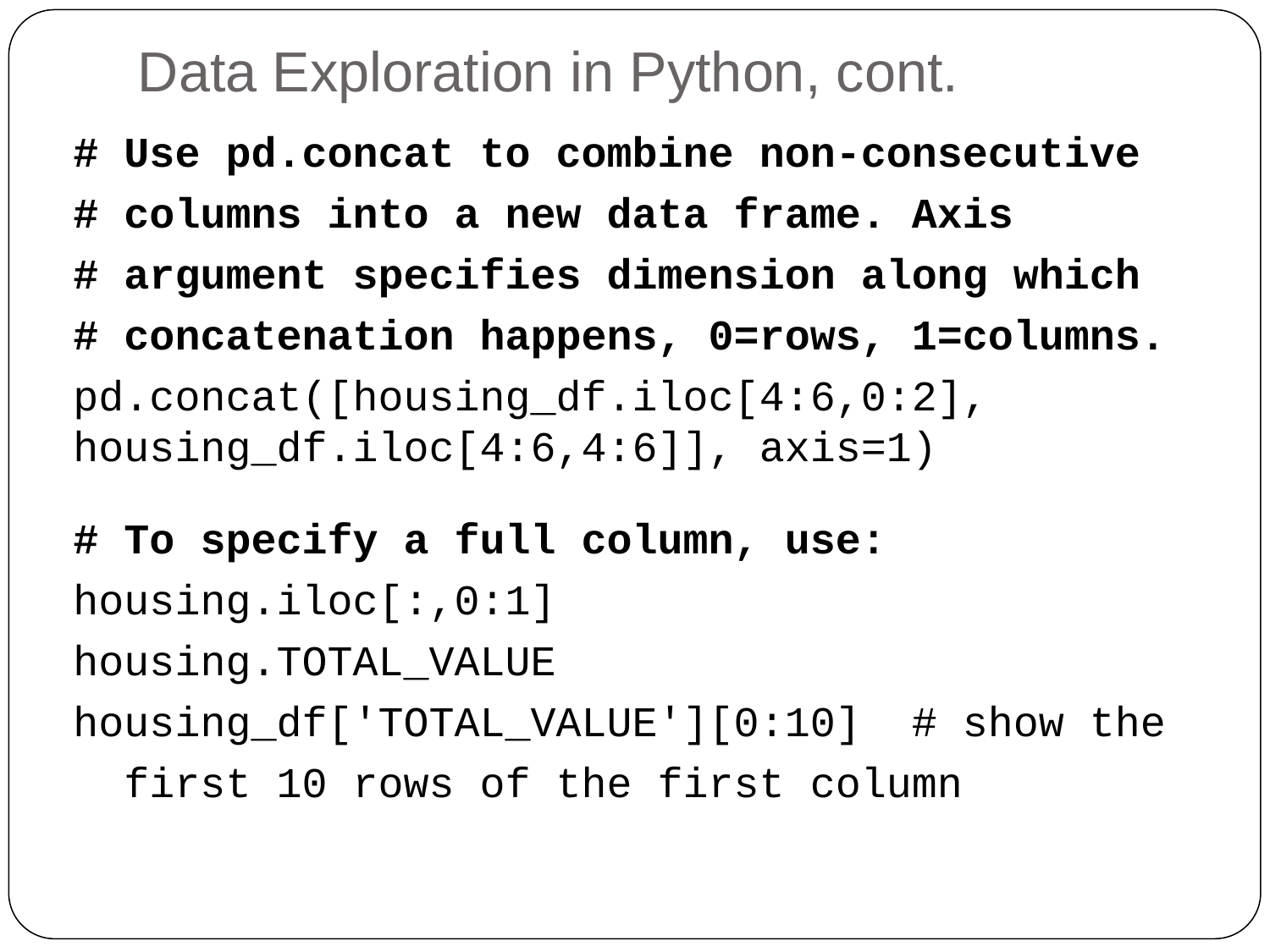

# Data Exploration in Python, cont.
# Use pd.concat to combine non-consecutive
# columns into a new data frame. Axis
# argument specifies dimension along which
# concatenation happens, 0=rows, 1=columns.
pd.concat([housing_df.iloc[4:6,0:2], housing_df.iloc[4:6,4:6]], axis=1)

# To specify a full column, use:
housing.iloc[:,0:1]
housing.TOTAL_VALUE
housing_df['TOTAL_VALUE'][0:10]  # show the
  first 10 rows of the first column